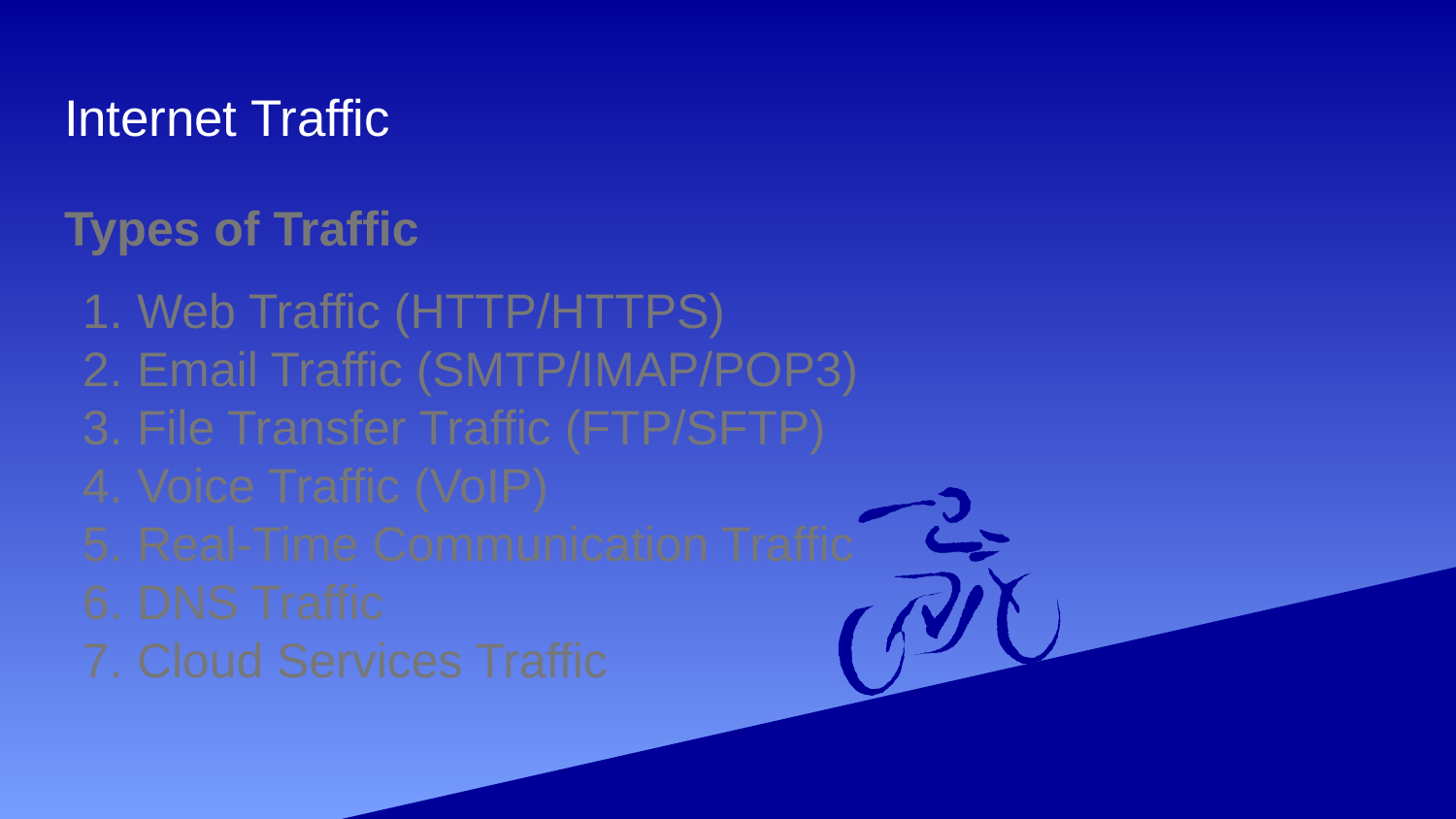

# Internet Traffic
Types of Traffic
Web Traffic (HTTP/HTTPS)
Email Traffic (SMTP/IMAP/POP3)
File Transfer Traffic (FTP/SFTP)
Voice Traffic (VoIP)
Real-Time Communication Traffic
DNS Traffic
Cloud Services Traffic